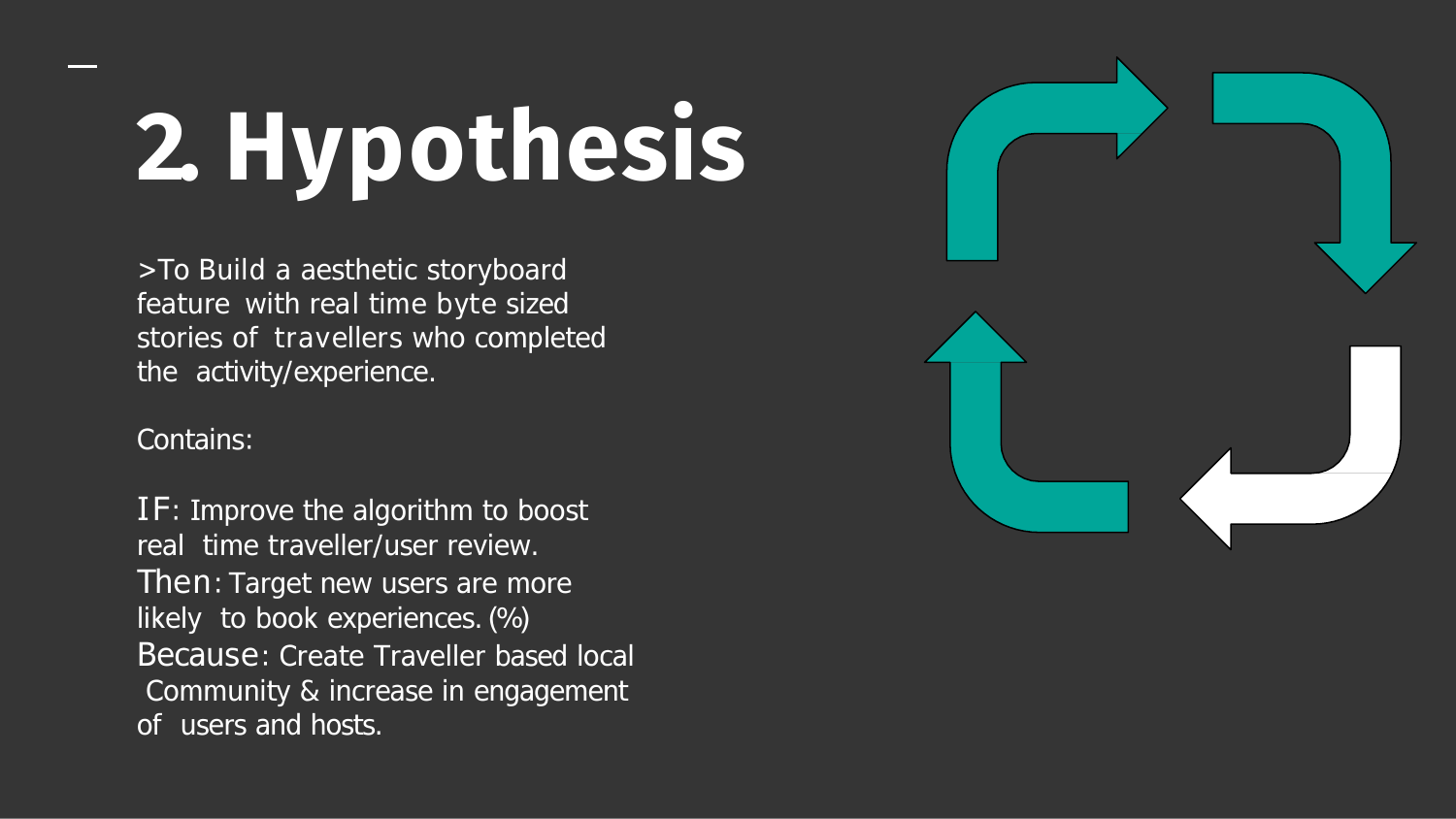

# 2. Hypothesis
>To Build a aesthetic storyboard feature  with real time byte sized stories of  travellers who completed the  activity/experience.

Contains:

IF: Improve the algorithm to boost real  time traveller/user review.
Then: Target new users are more likely  to book experiences. (%)
Because: Create Traveller based local  Community & increase in engagement of  users and hosts.